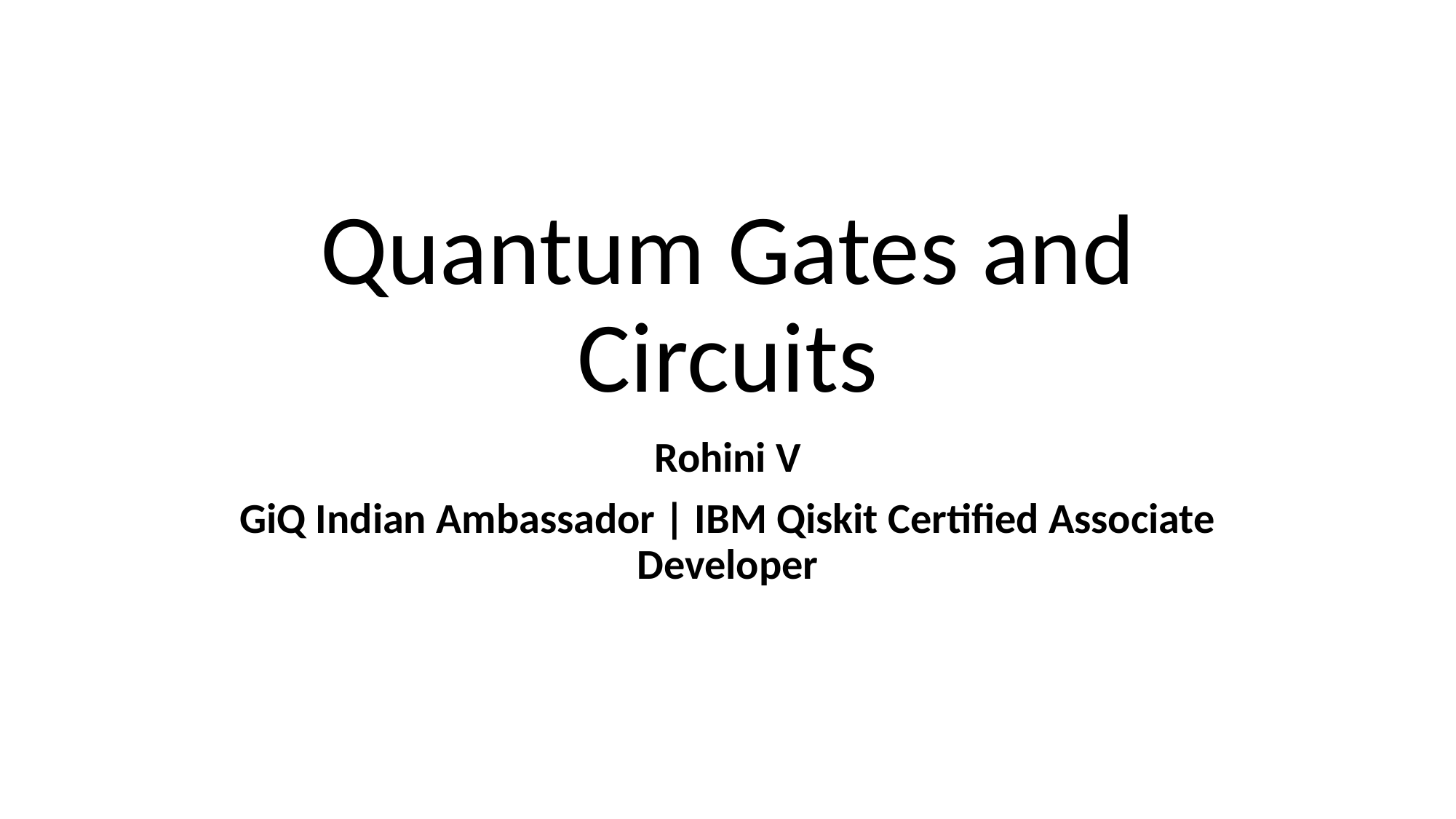

# Quantum Gates and Circuits
Rohini V
GiQ Indian Ambassador | IBM Qiskit Certified Associate Developer